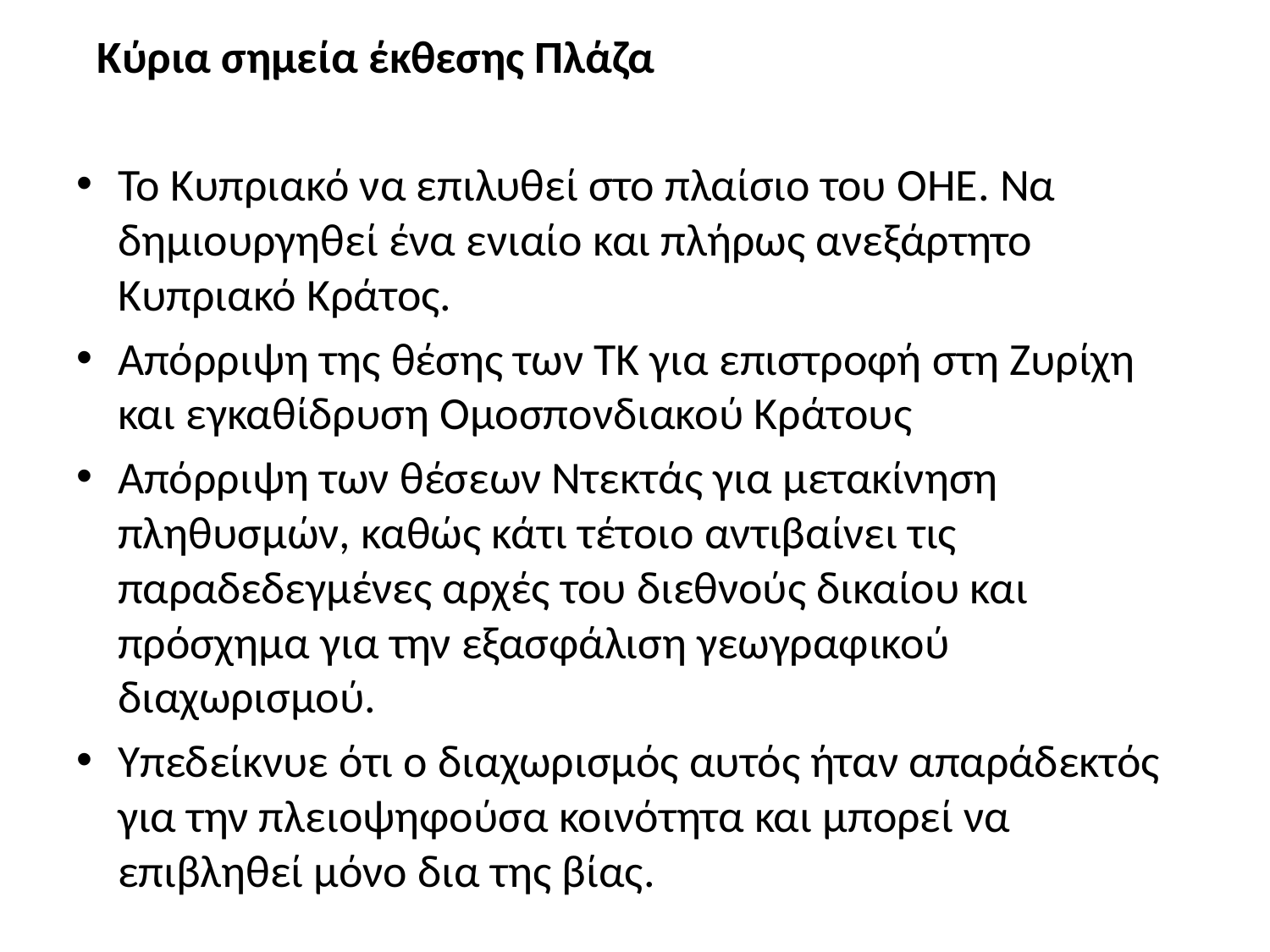

Κύρια σημεία έκθεσης Πλάζα

Το Κυπριακό να επιλυθεί στο πλαίσιο του ΟΗΕ. Να δημιουργηθεί ένα ενιαίο και πλήρως ανεξάρτητο Κυπριακό Κράτος.
Απόρριψη της θέσης των ΤΚ για επιστροφή στη Ζυρίχη και εγκαθίδρυση Ομοσπονδιακού Κράτους
Απόρριψη των θέσεων Ντεκτάς για μετακίνηση πληθυσμών, καθώς κάτι τέτοιο αντιβαίνει τις παραδεδεγμένες αρχές του διεθνούς δικαίου και πρόσχημα για την εξασφάλιση γεωγραφικού διαχωρισμού.
Υπεδείκνυε ότι ο διαχωρισμός αυτός ήταν απαράδεκτός για την πλειοψηφούσα κοινότητα και μπορεί να επιβληθεί μόνο δια της βίας.